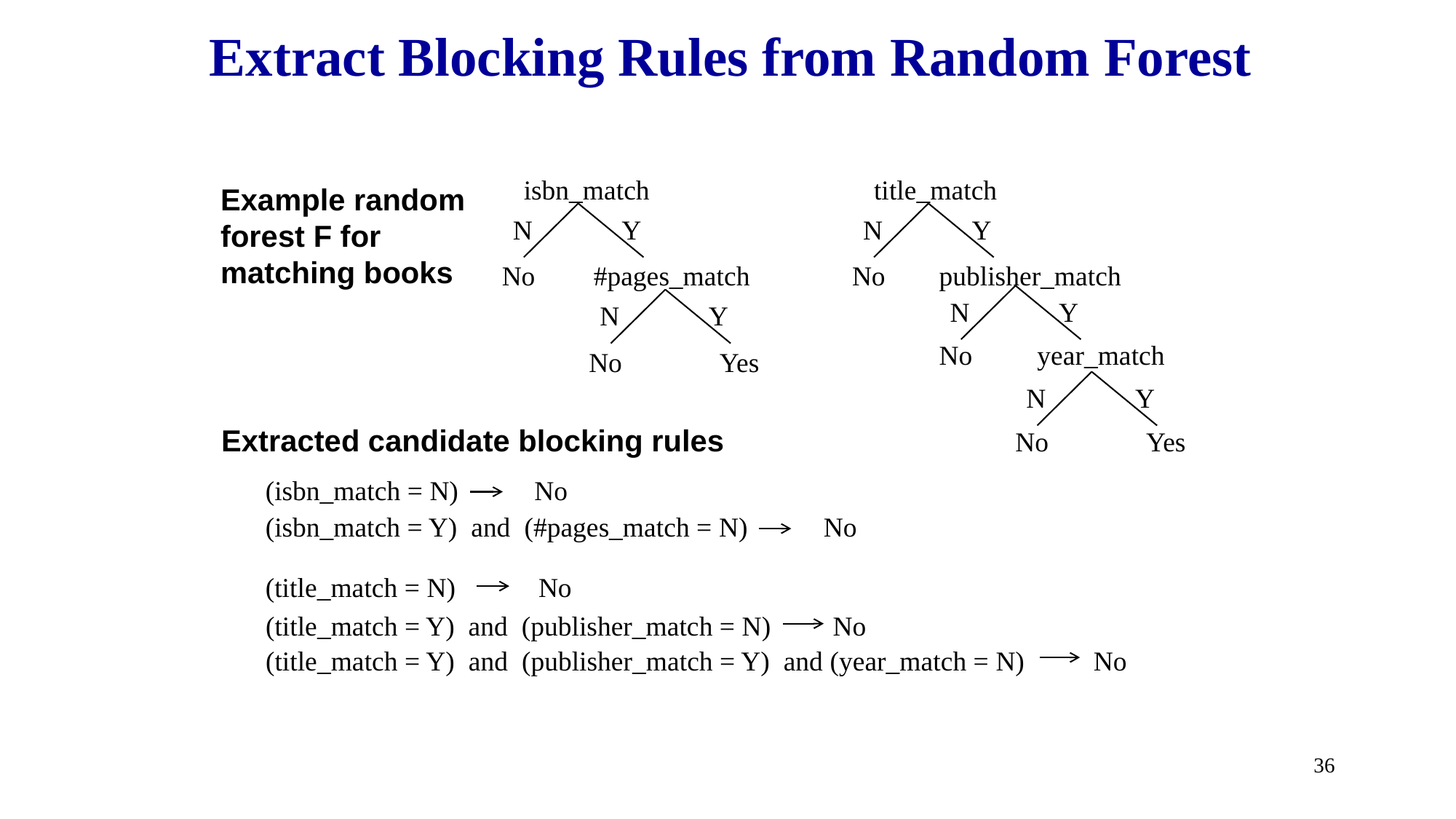

# Extract Blocking Rules from Random Forest
isbn_match
N
Y
No
#pages_match
N
Y
No
Yes
title_match
N
Y
No
publisher_match
N
Y
No
year_match
N
Y
No
Yes
Example random
forest F for
matching books
Extracted candidate blocking rules
(isbn_match = N)           No
(isbn_match = Y)  and  (#pages_match = N)           No
(title_match = N)            No
(title_match = Y)  and  (publisher_match = N)         No
(title_match = Y)  and  (publisher_match = Y)  and (year_match = N)          No
36